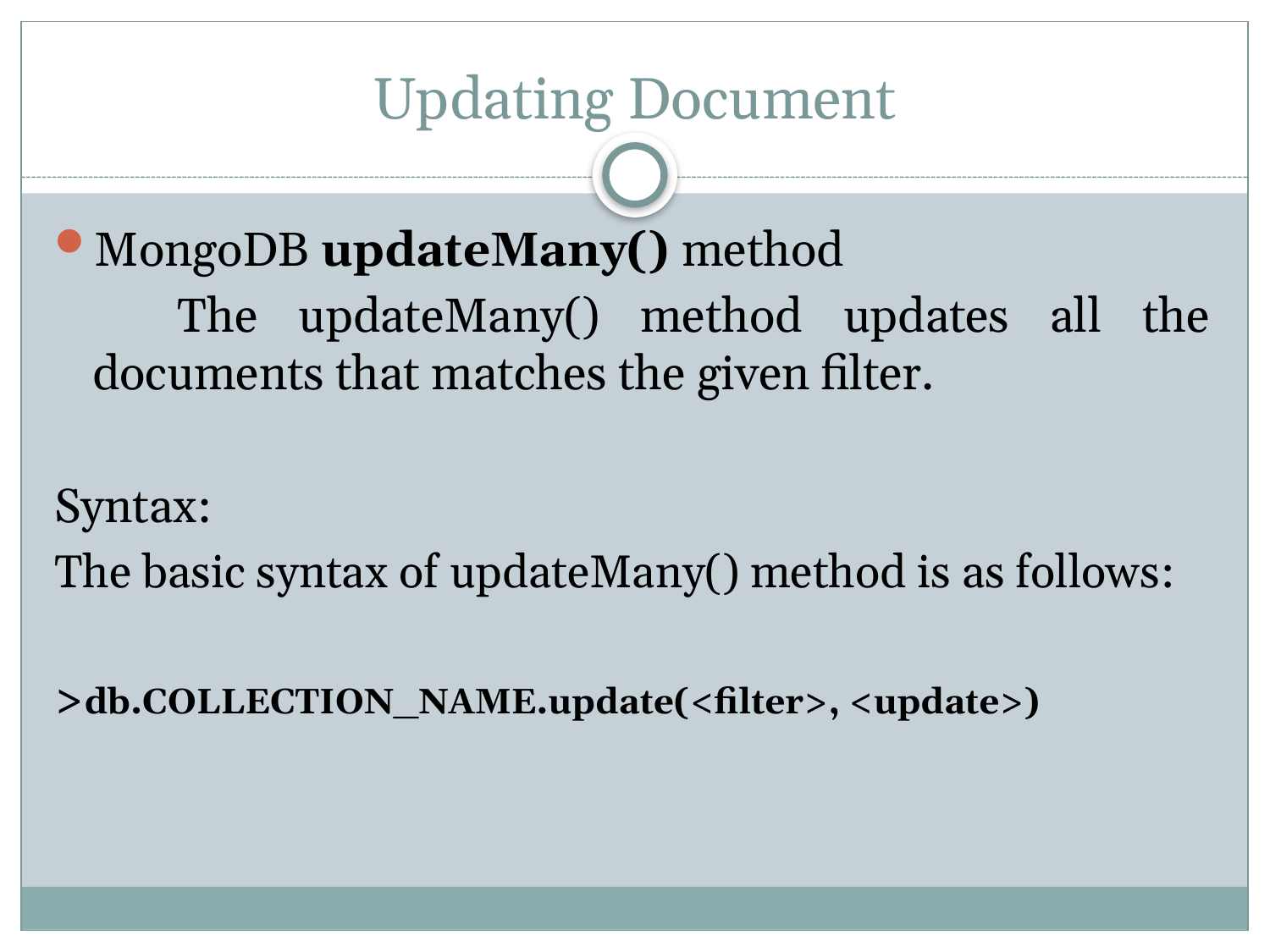

# Updating Document
MongoDB updateMany() method
   The updateMany() method updates all the documents that matches the given filter.

Syntax:
The basic syntax of updateMany() method is as follows:

>db.COLLECTION_NAME.update(<filter>, <update>)